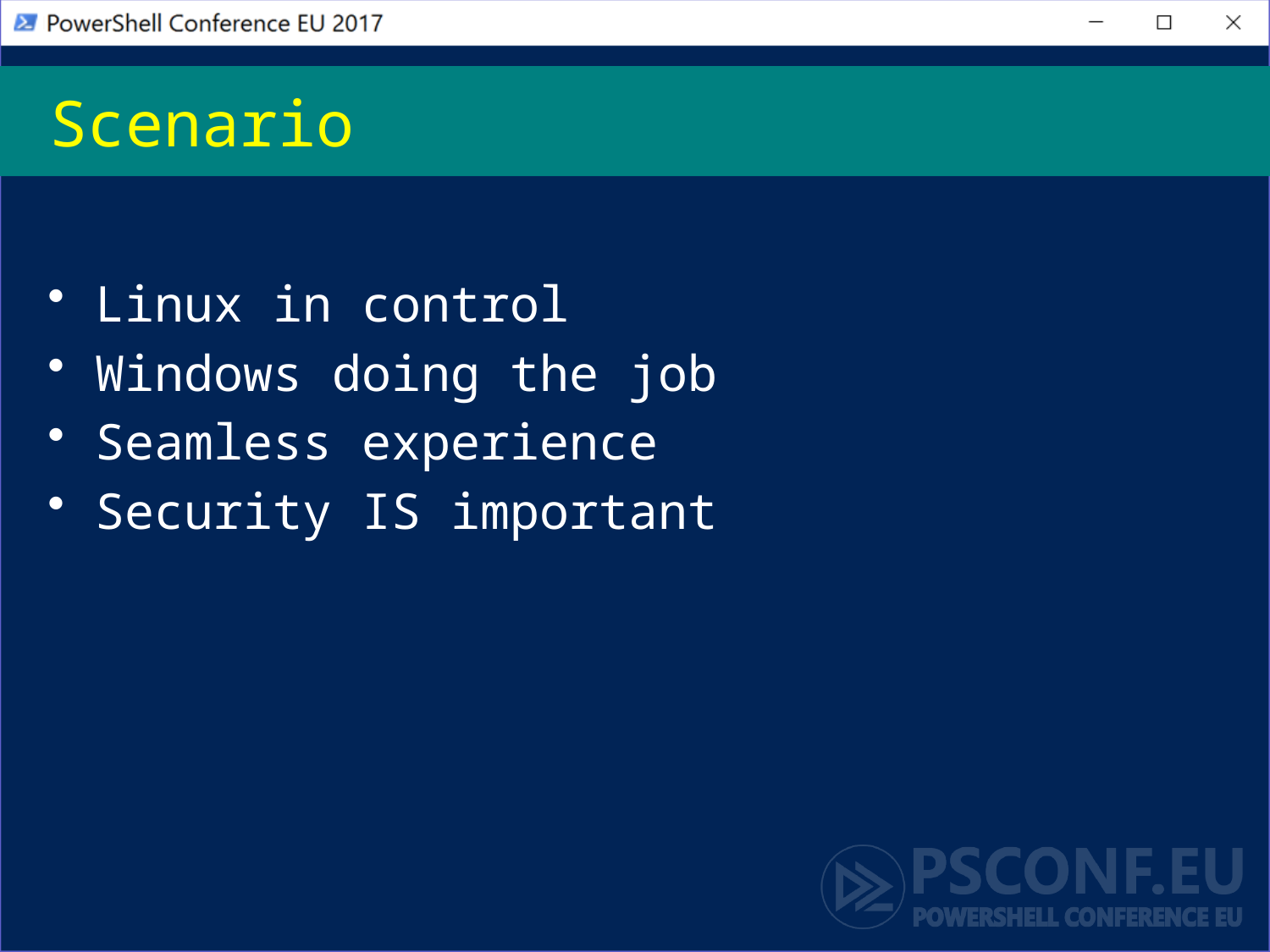

# Scenario
Linux in control
Windows doing the job
Seamless experience
Security IS important